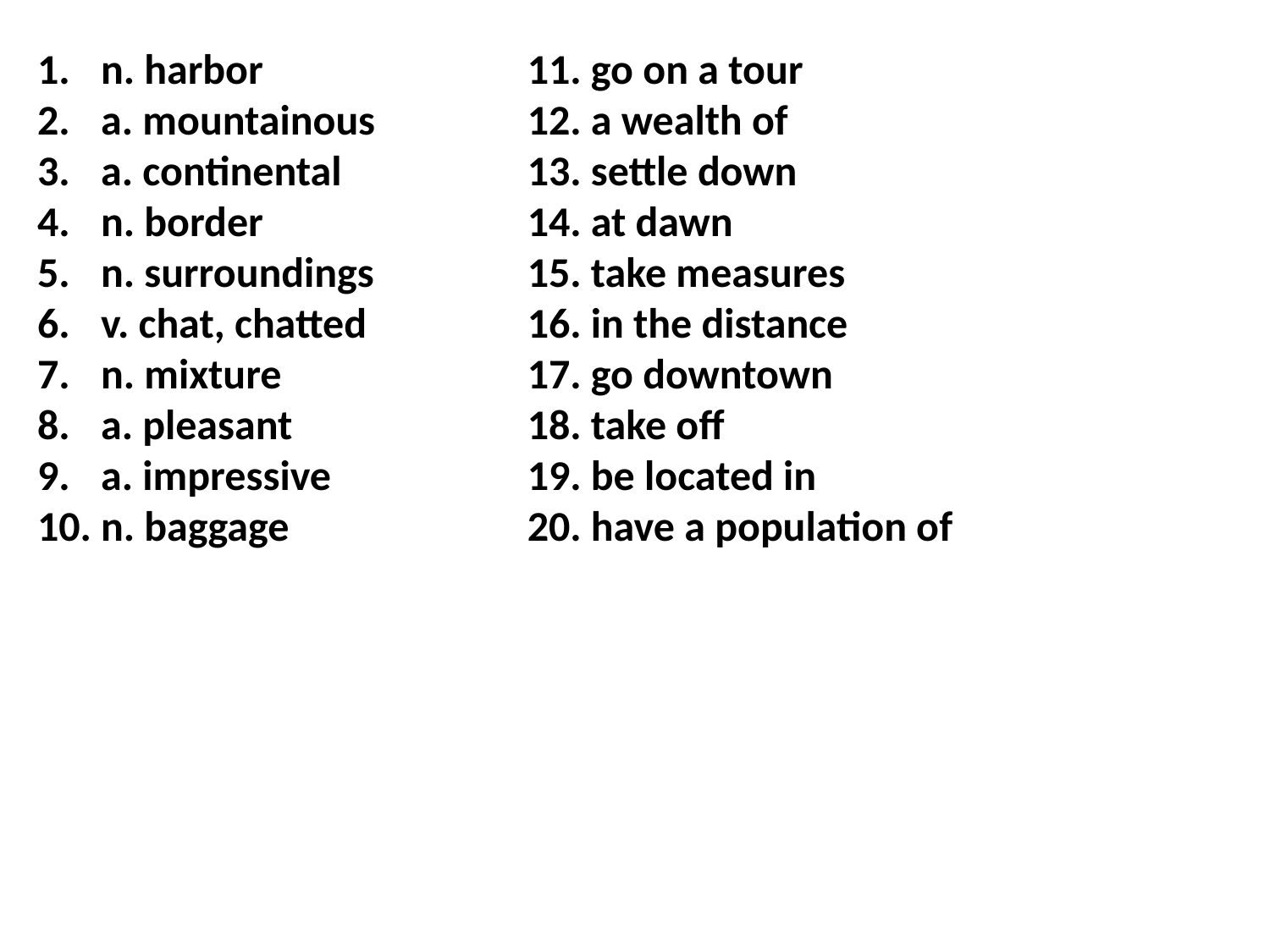

n. harbor
a. mountainous
a. continental
n. border
n. surroundings
v. chat, chatted
n. mixture
a. pleasant
a. impressive
n. baggage
11. go on a tour
12. a wealth of
13. settle down
14. at dawn
15. take measures
16. in the distance
17. go downtown
18. take off
19. be located in
20. have a population of